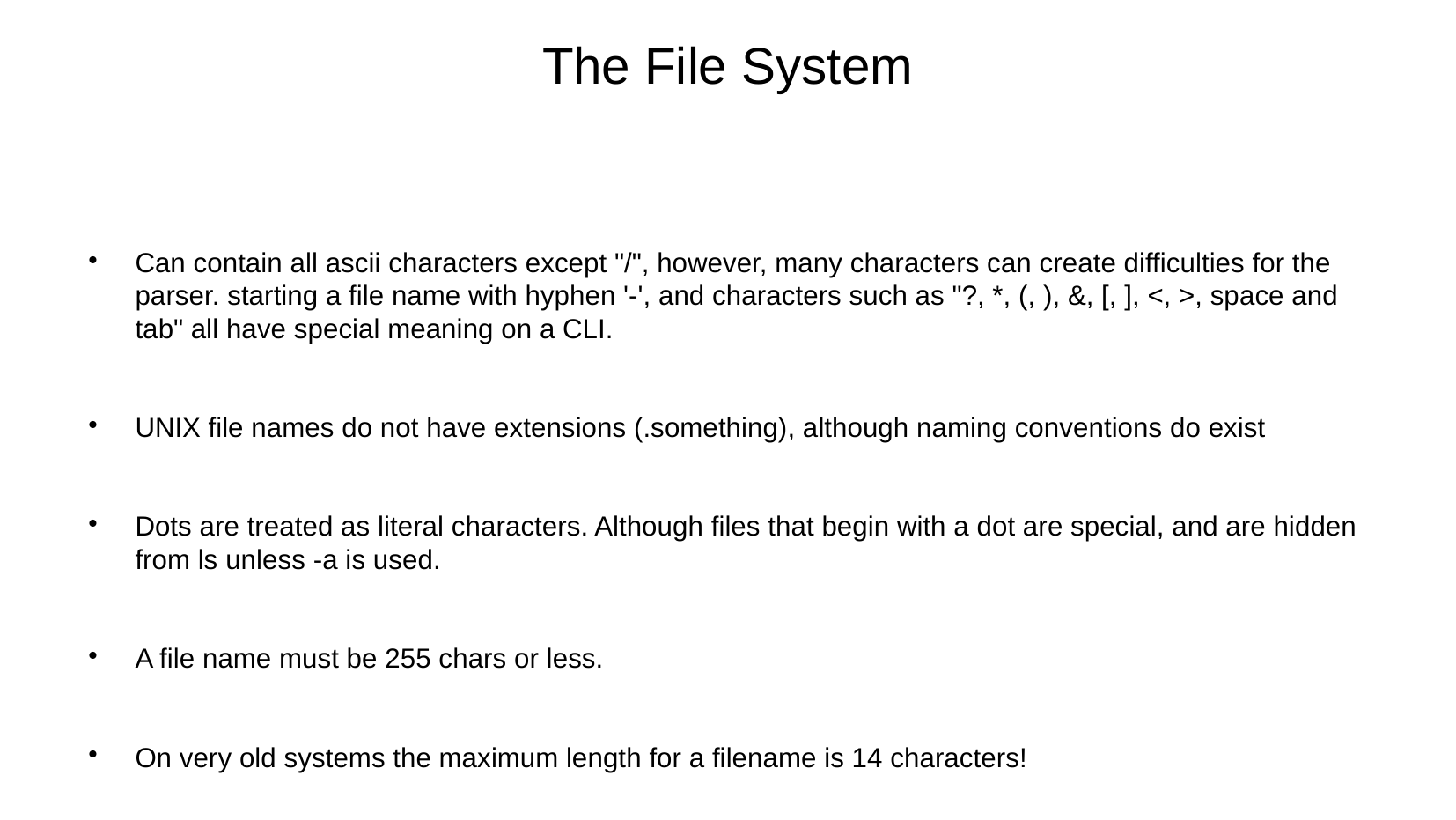

The File System

Can contain all ascii characters except "/", however, many characters can create difficulties for the parser. starting a file name with hyphen '-', and characters such as "?, *, (, ), &, [, ], <, >, space and tab" all have special meaning on a CLI.

UNIX file names do not have extensions (.something), although naming conventions do exist

Dots are treated as literal characters. Although files that begin with a dot are special, and are hidden from ls unless -a is used.

A file name must be 255 chars or less.

On very old systems the maximum length for a filename is 14 characters!